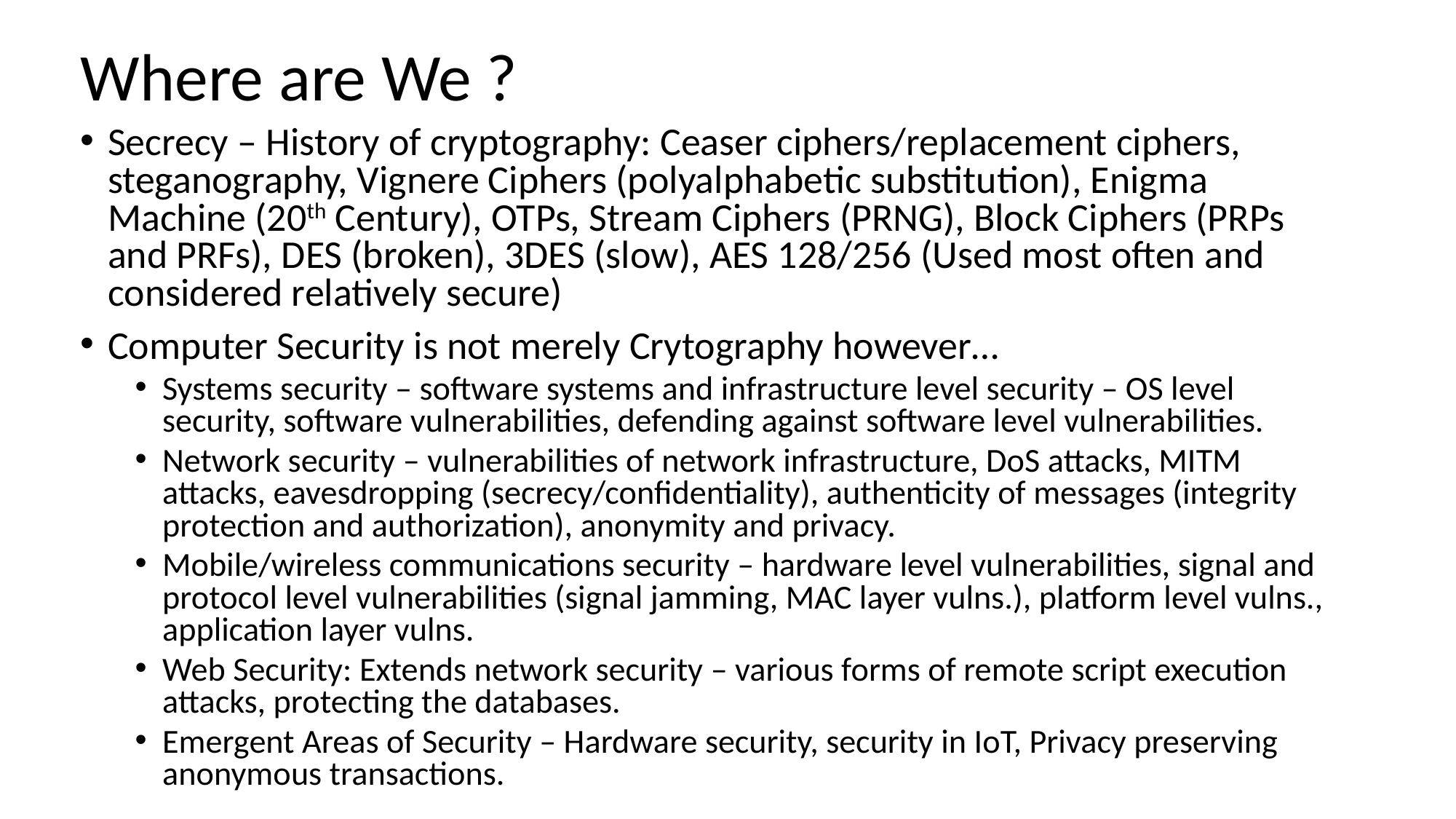

# Where are We ?
Secrecy – History of cryptography: Ceaser ciphers/replacement ciphers, steganography, Vignere Ciphers (polyalphabetic substitution), Enigma Machine (20th Century), OTPs, Stream Ciphers (PRNG), Block Ciphers (PRPs and PRFs), DES (broken), 3DES (slow), AES 128/256 (Used most often and considered relatively secure)
Computer Security is not merely Crytography however…
Systems security – software systems and infrastructure level security – OS level security, software vulnerabilities, defending against software level vulnerabilities.
Network security – vulnerabilities of network infrastructure, DoS attacks, MITM attacks, eavesdropping (secrecy/confidentiality), authenticity of messages (integrity protection and authorization), anonymity and privacy.
Mobile/wireless communications security – hardware level vulnerabilities, signal and protocol level vulnerabilities (signal jamming, MAC layer vulns.), platform level vulns., application layer vulns.
Web Security: Extends network security – various forms of remote script execution attacks, protecting the databases.
Emergent Areas of Security – Hardware security, security in IoT, Privacy preserving anonymous transactions.